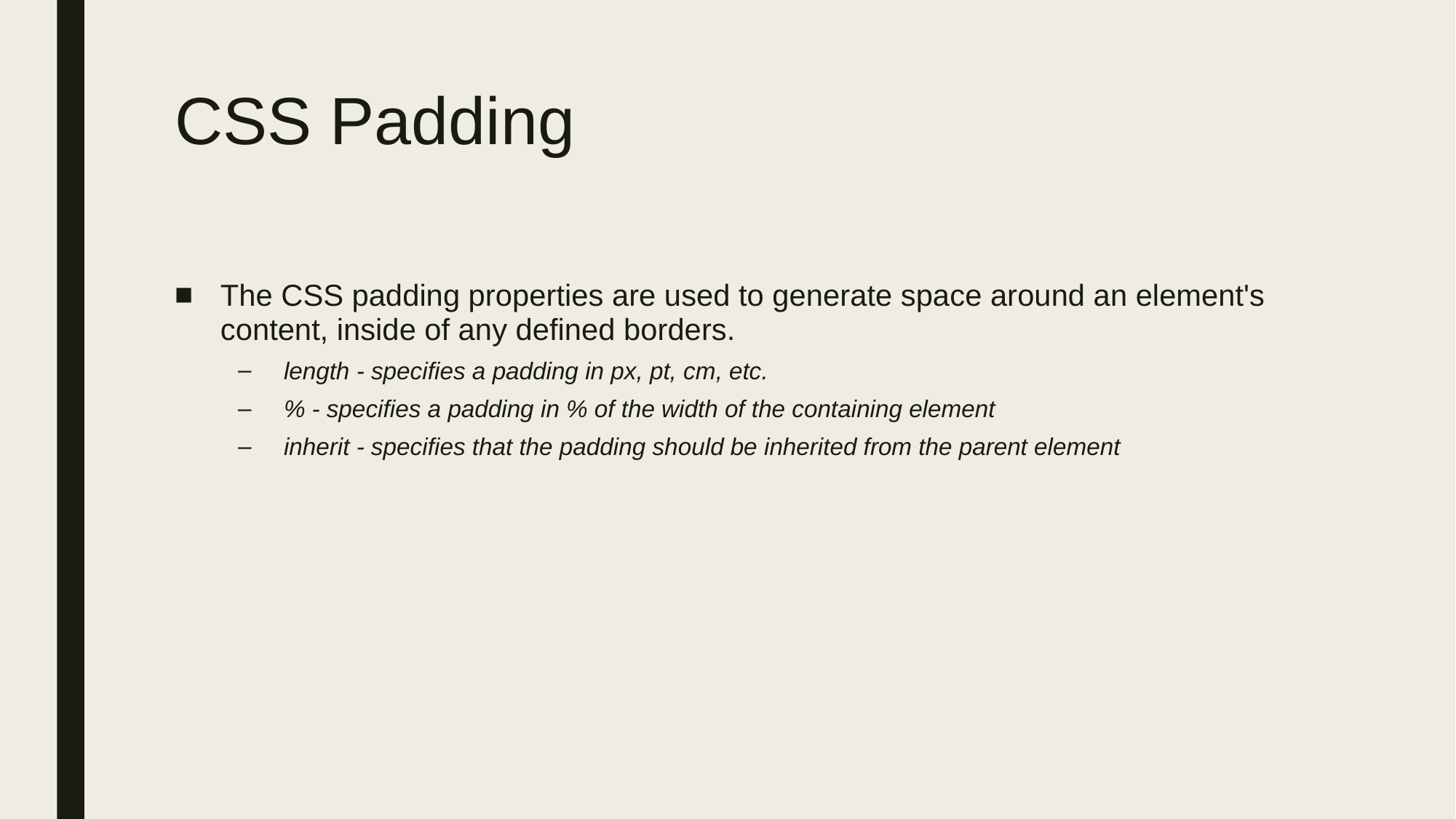

# CSS Padding
The CSS padding properties are used to generate space around an element's content, inside of any defined borders.
length - specifies a padding in px, pt, cm, etc.
% - specifies a padding in % of the width of the containing element
inherit - specifies that the padding should be inherited from the parent element